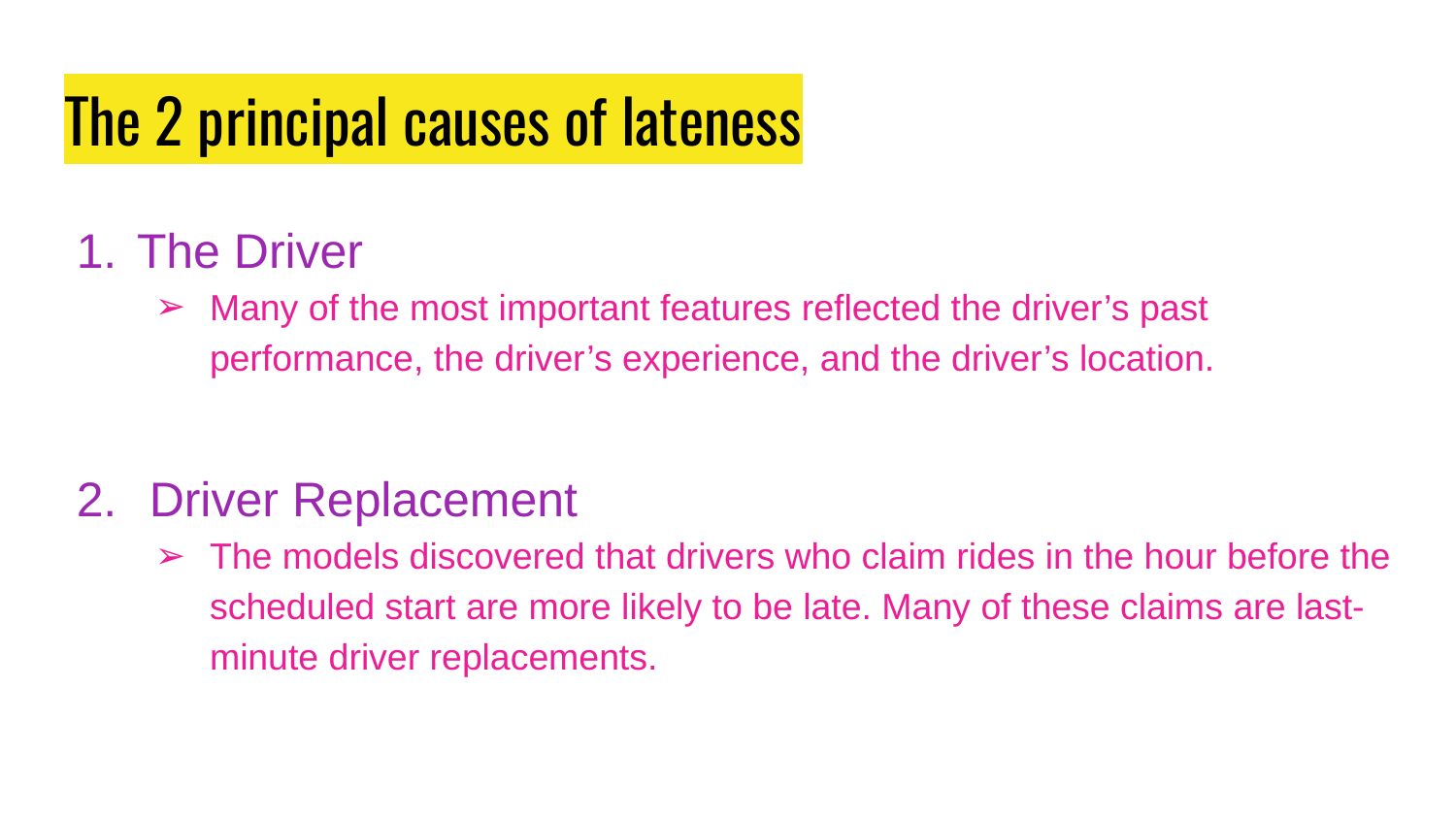

# The 2 principal causes of lateness
The Driver
Many of the most important features reflected the driver’s past performance, the driver’s experience, and the driver’s location.

Driver Replacement
The models discovered that drivers who claim rides in the hour before the scheduled start are more likely to be late. Many of these claims are last-minute driver replacements.